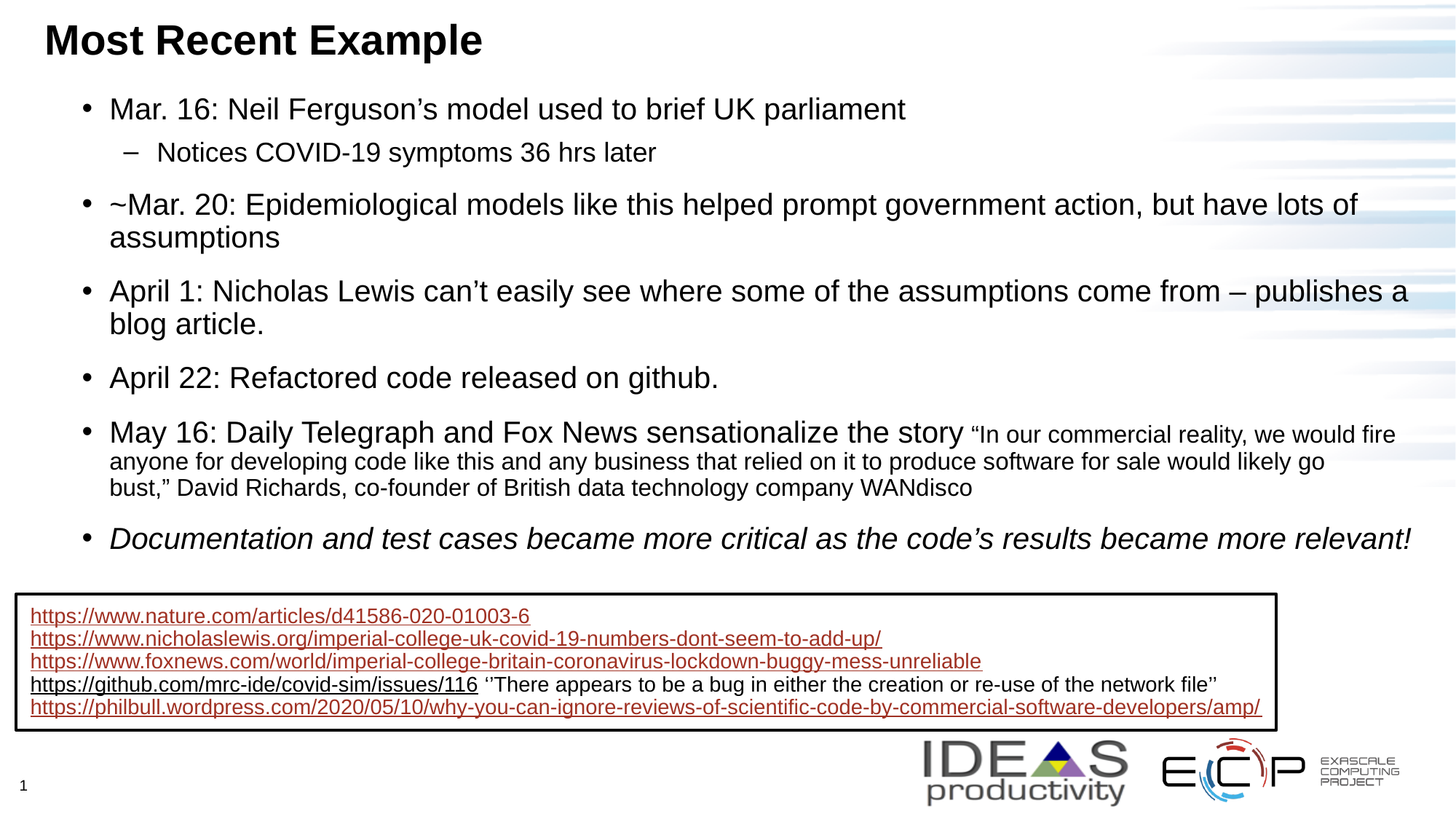

# Most Recent Example
Mar. 16: Neil Ferguson’s model used to brief UK parliament
Notices COVID-19 symptoms 36 hrs later
~Mar. 20: Epidemiological models like this helped prompt government action, but have lots of assumptions
April 1: Nicholas Lewis can’t easily see where some of the assumptions come from – publishes a blog article.
April 22: Refactored code released on github.
May 16: Daily Telegraph and Fox News sensationalize the story “In our commercial reality, we would fire anyone for developing code like this and any business that relied on it to produce software for sale would likely go bust,” David Richards, co-founder of British data technology company WANdisco
Documentation and test cases became more critical as the code’s results became more relevant!
https://www.nature.com/articles/d41586-020-01003-6
https://www.nicholaslewis.org/imperial-college-uk-covid-19-numbers-dont-seem-to-add-up/
https://www.foxnews.com/world/imperial-college-britain-coronavirus-lockdown-buggy-mess-unreliable
https://github.com/mrc-ide/covid-sim/issues/116 ‘’There appears to be a bug in either the creation or re-use of the network file’’
https://philbull.wordpress.com/2020/05/10/why-you-can-ignore-reviews-of-scientific-code-by-commercial-software-developers/amp/